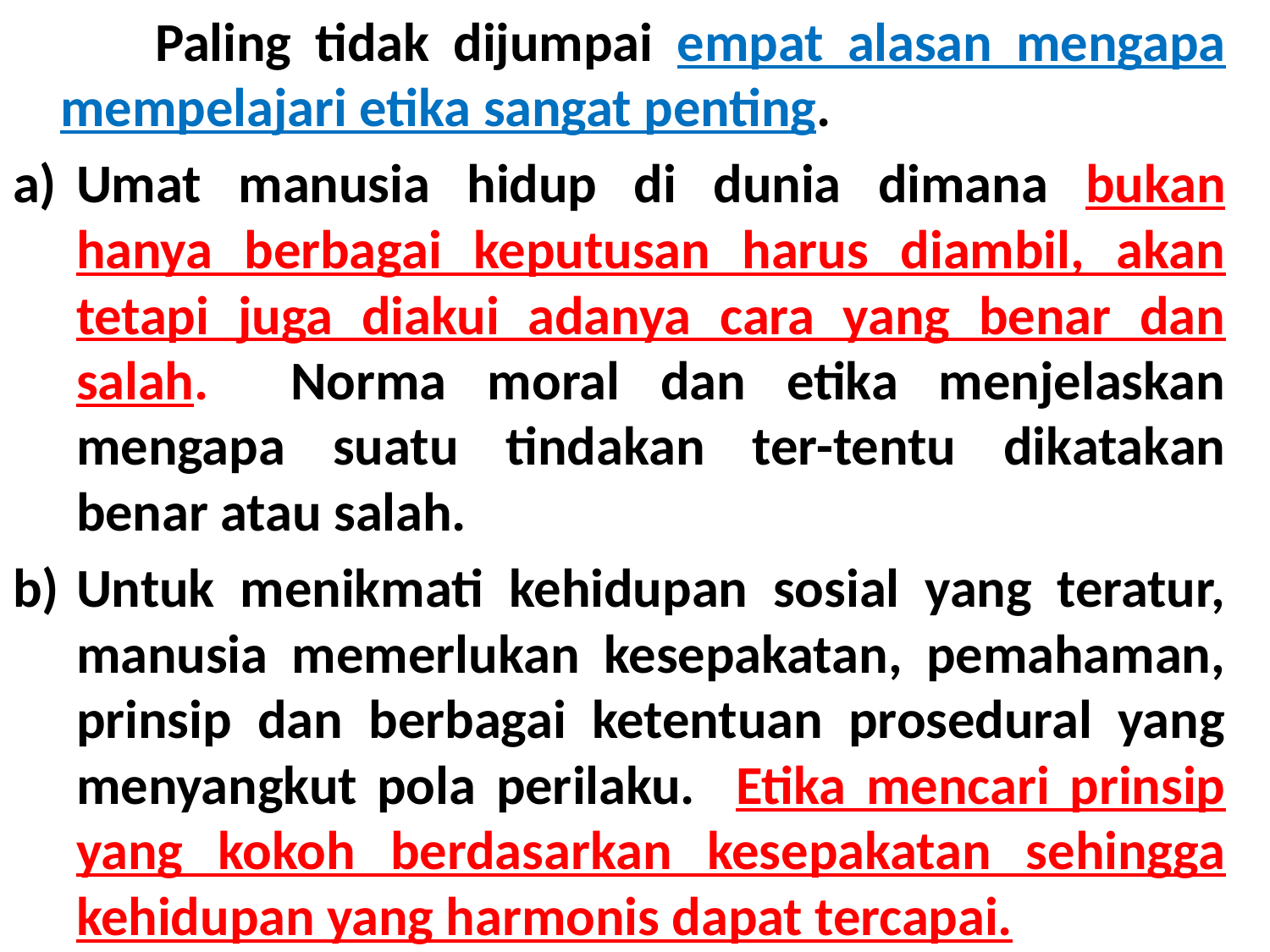

Paling tidak dijumpai empat alasan mengapa mempelajari etika sangat penting.
Umat manusia hidup di dunia dimana bukan hanya berbagai keputusan harus diambil, akan tetapi juga diakui adanya cara yang benar dan salah.  Norma moral dan etika menjelaskan mengapa suatu tindakan ter-tentu dikatakan benar atau salah.
Untuk menikmati kehidupan sosial yang teratur, manusia memerlukan kesepakatan, pemahaman, prinsip dan berbagai ketentuan prosedural yang menyangkut pola perilaku.  Etika mencari prinsip yang kokoh berdasarkan kesepakatan sehingga kehidupan yang harmonis dapat tercapai.